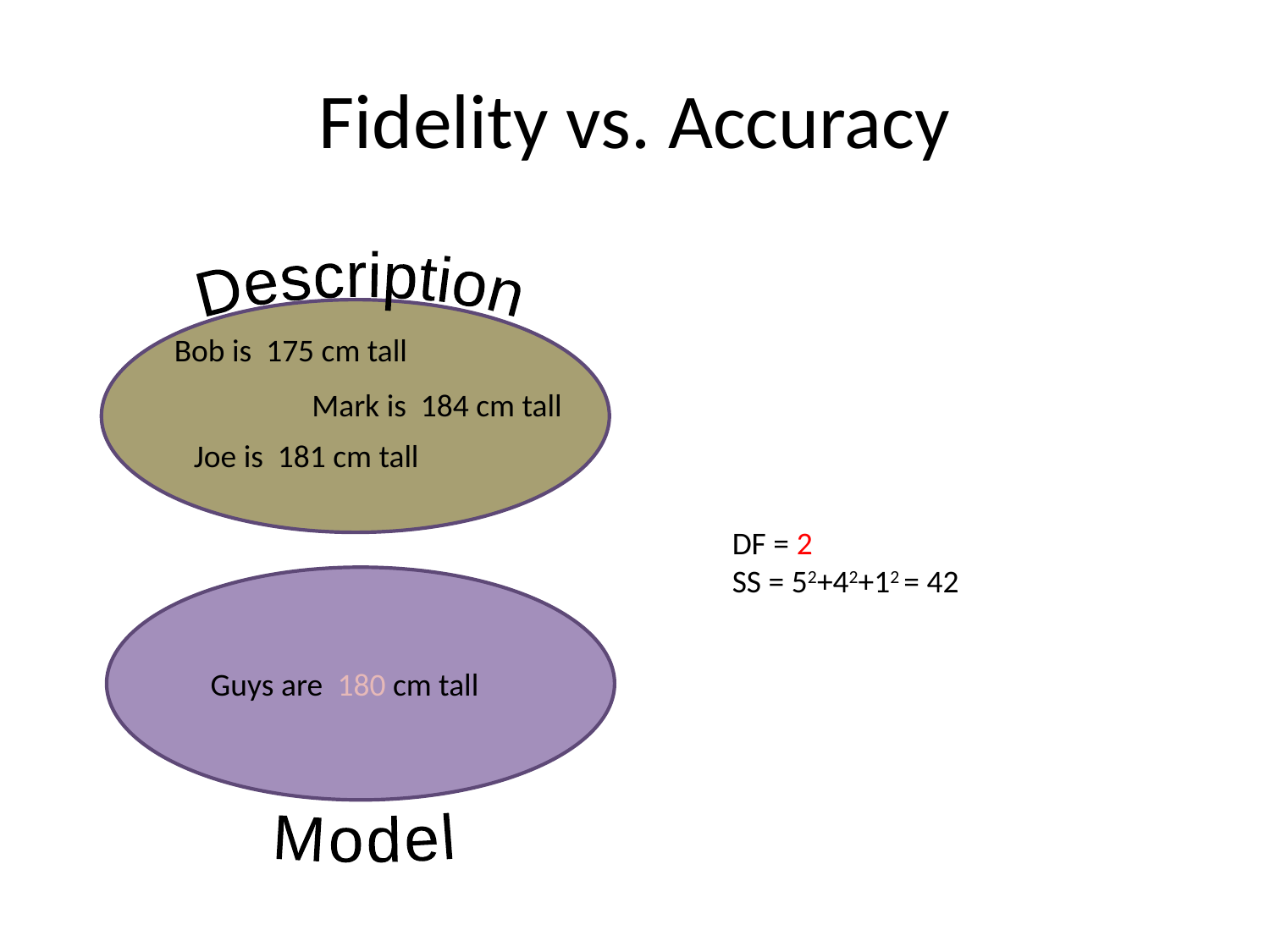

# Fidelity vs. Accuracy
Description

Bob is  175 cm tall
Mark is  184 cm tall
Joe is  181 cm tall
DF = 2
SS = 52+42+12 = 42

Guys are  180 cm tall
Model